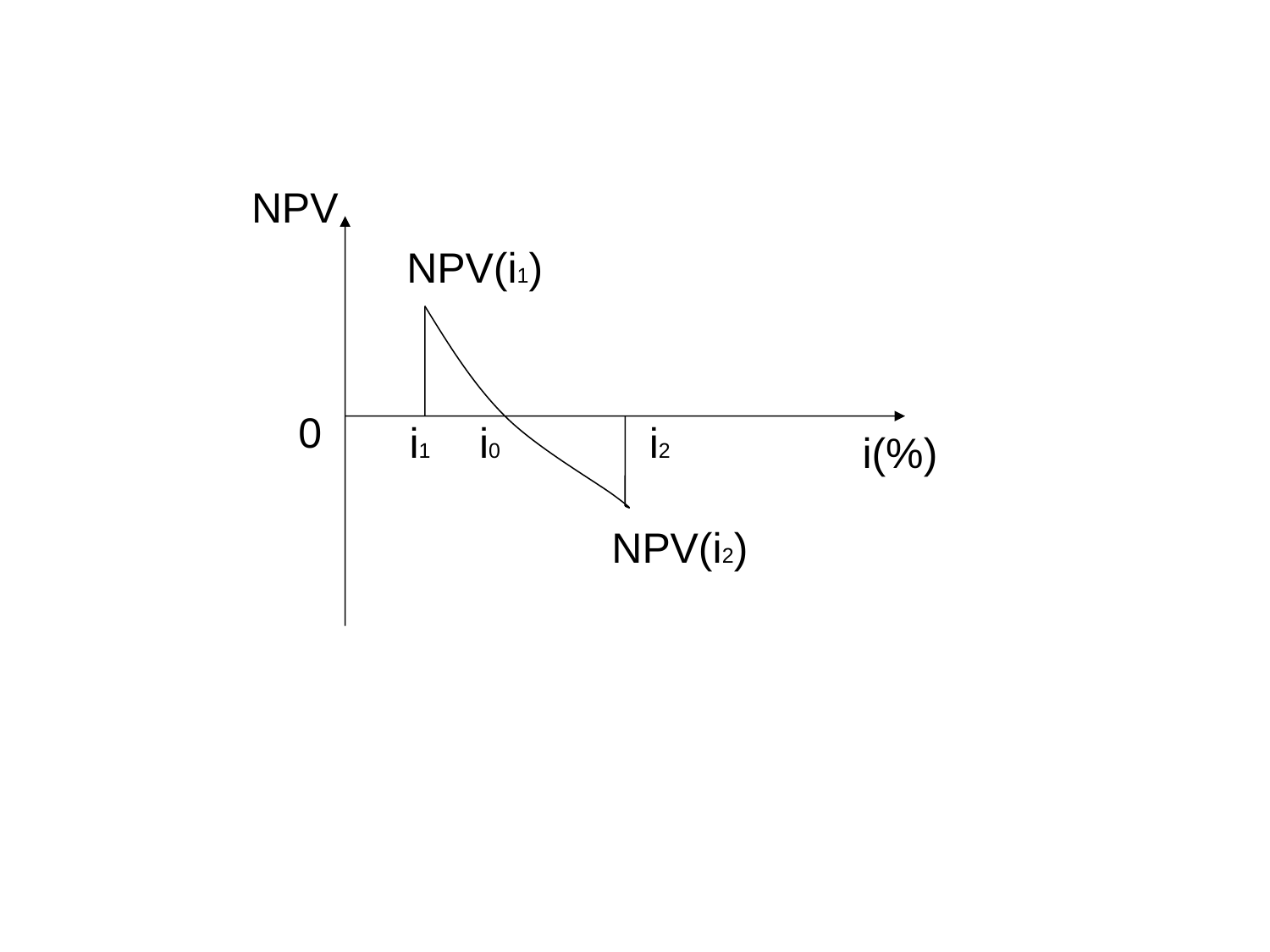

#

NPV

NPV(i1)

0

i1
i0
i2
i(%)
NPV(i2)